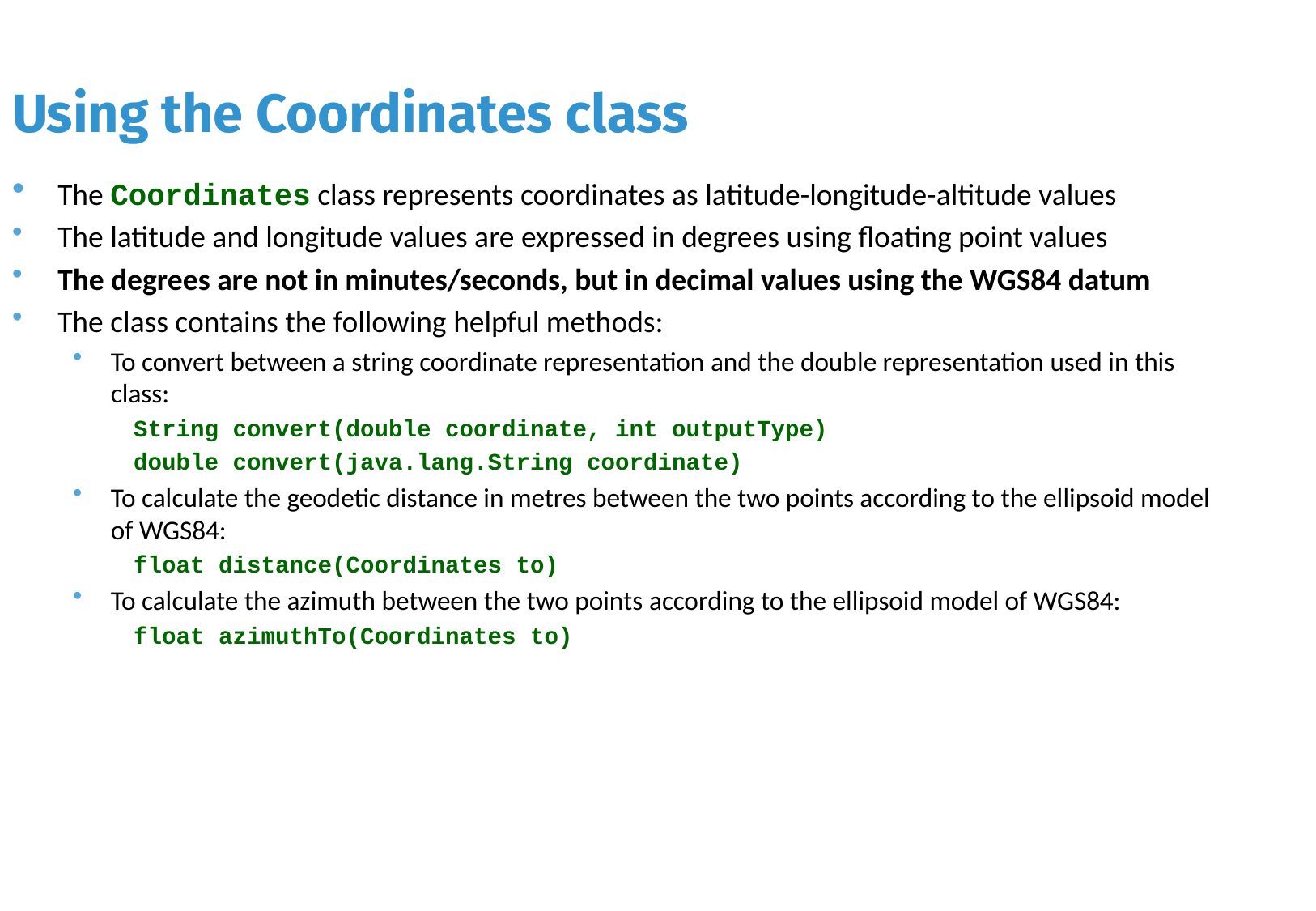

Using the Coordinates class
The Coordinates class represents coordinates as latitude-longitude-altitude values
The latitude and longitude values are expressed in degrees using floating point values
The degrees are not in minutes/seconds, but in decimal values using the WGS84 datum
The class contains the following helpful methods:
To convert between a string coordinate representation and the double representation used in this class:
String convert(double coordinate, int outputType)
double convert(java.lang.String coordinate)
To calculate the geodetic distance in metres between the two points according to the ellipsoid model of WGS84:
float distance(Coordinates to)
To calculate the azimuth between the two points according to the ellipsoid model of WGS84:
float azimuthTo(Coordinates to)